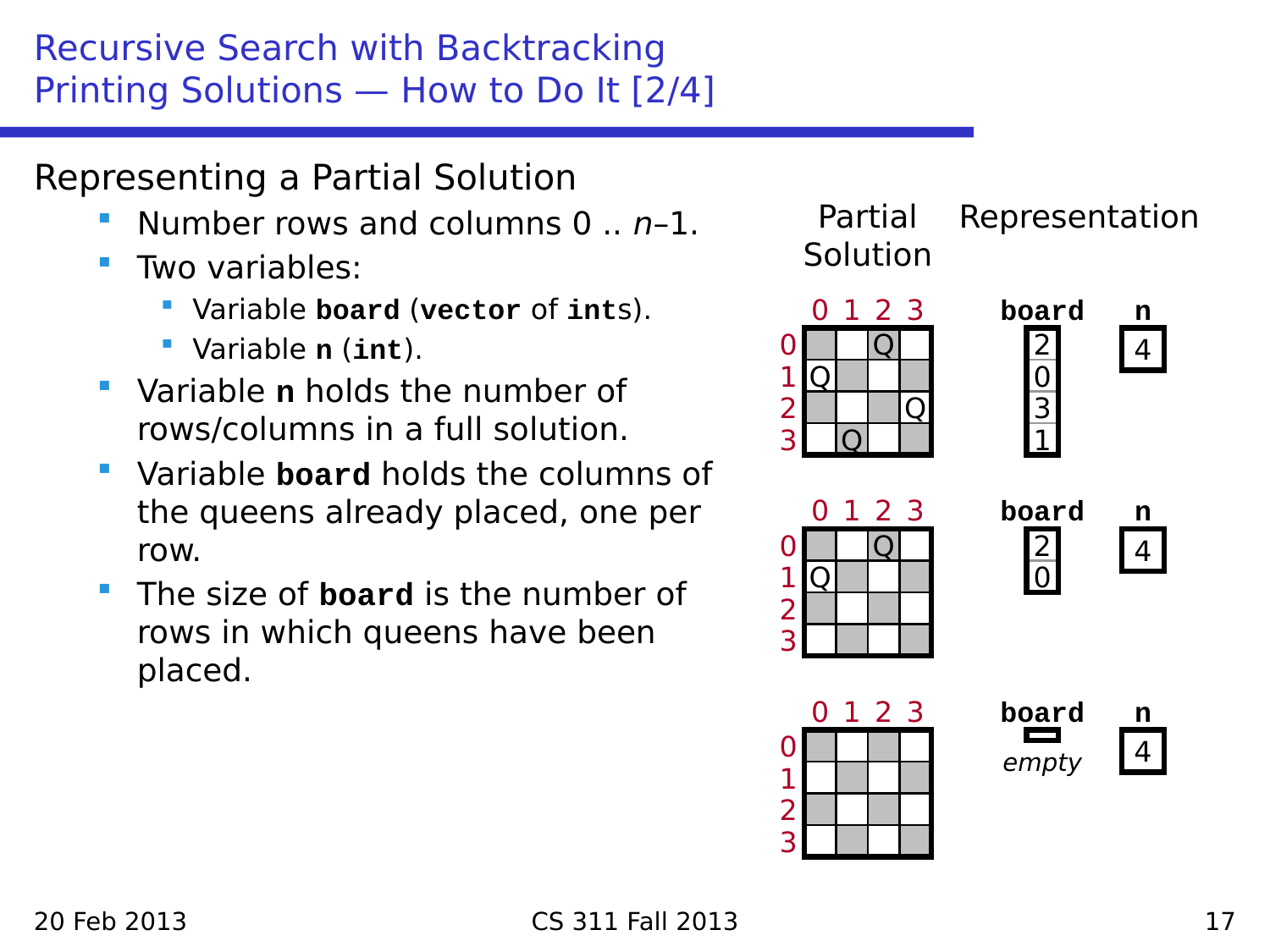

# Recursive Search with Backtracking Printing Solutions — How to Do It [2/4]
Representing a Partial Solution
Number rows and columns 0 .. n–1.
Two variables:
Variable board (vector of ints).
Variable n (int).
Variable n holds the number of rows/columns in a full solution.
Variable board holds the columns of the queens already placed, one per row.
The size of board is the number of rows in which queens have been placed.
Partial Solution
Representation
0
1
2
3
board
n
0

Q

2

4
1
Q

0
2

Q
3
3

Q

1
0
1
2
3
board
n
0

Q

2

4
1
Q

0
2

3

0
1
2
3
board
n
0

4
empty
1

2

3

20 Feb 2013
CS 311 Fall 2013
17